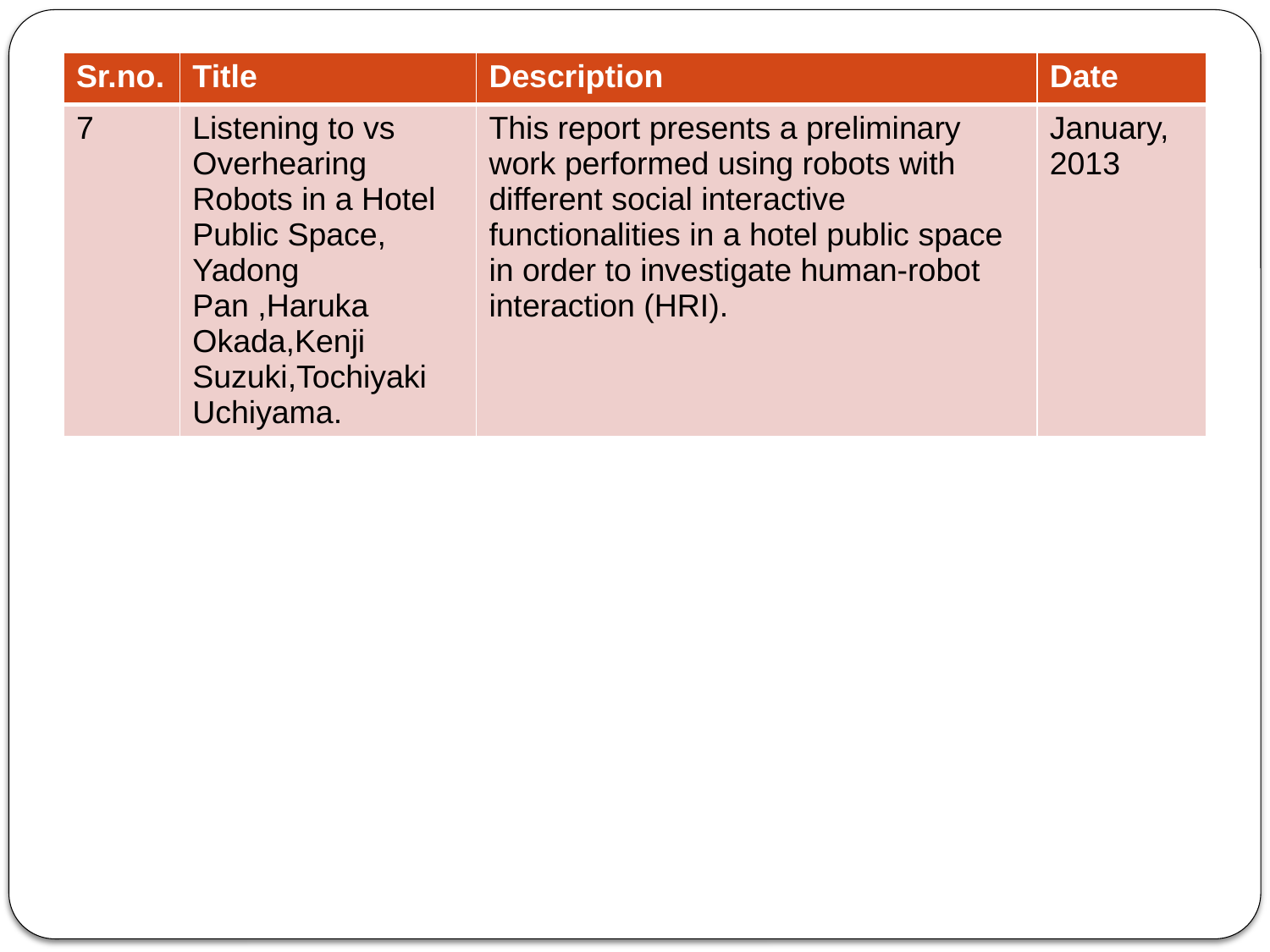

| Sr.no. | Title | Description | Date |
| --- | --- | --- | --- |
| 7 | Listening to vs Overhearing Robots in a Hotel Public Space, Yadong Pan ,Haruka Okada,Kenji Suzuki,Tochiyaki Uchiyama. | This report presents a preliminary work performed using robots with different social interactive functionalities in a hotel public space in order to investigate human-robot interaction (HRI). | January, 2013 |